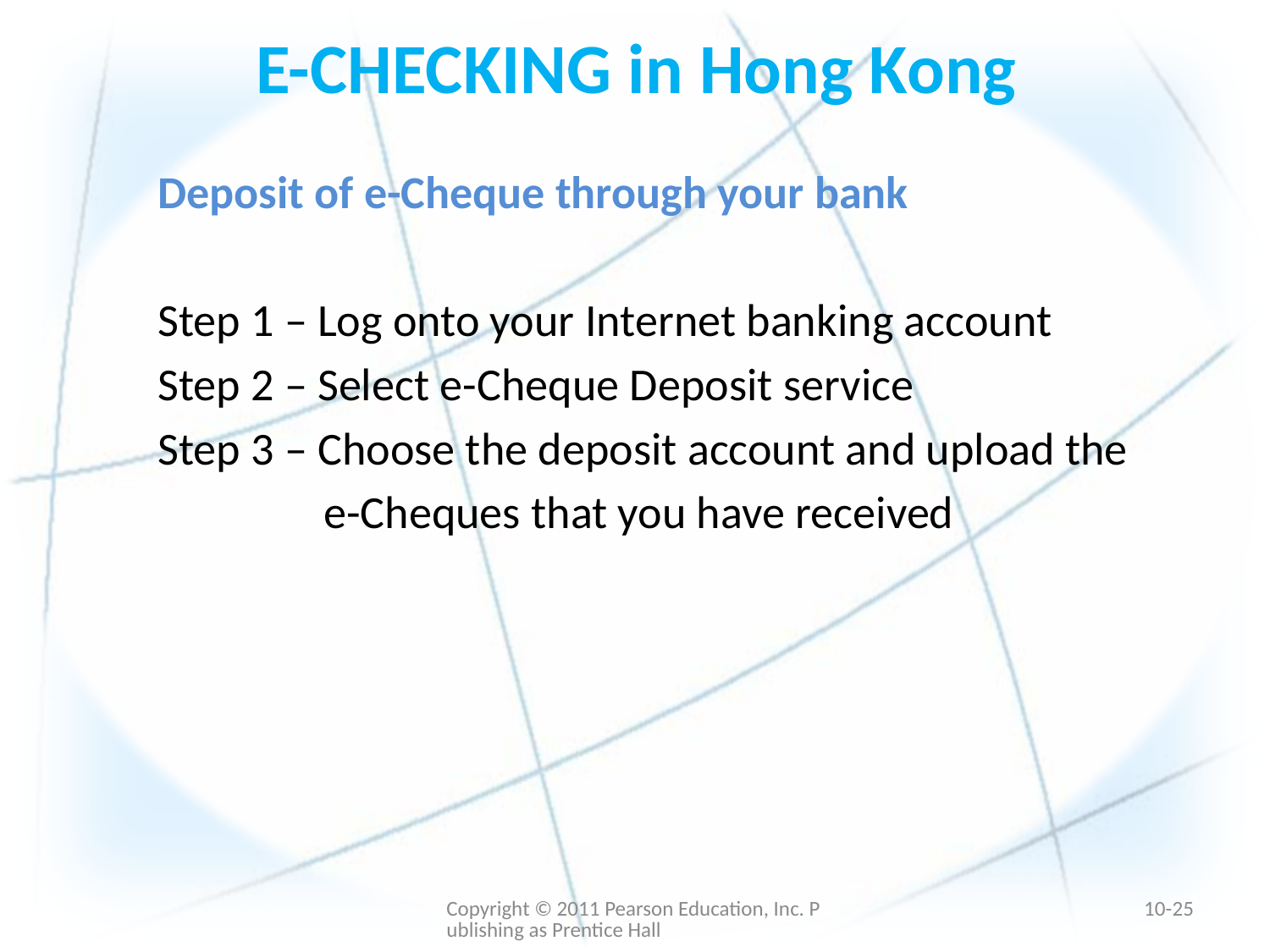

# E-CHECKING in Hong Kong
Deposit of e-Cheque through your bank

Step 1 – Log onto your Internet banking account
Step 2 – Select e-Cheque Deposit service
Step 3 – Choose the deposit account and upload the
                e-Cheques that you have received
Copyright © 2011 Pearson Education, Inc. Publishing as Prentice Hall
10-25